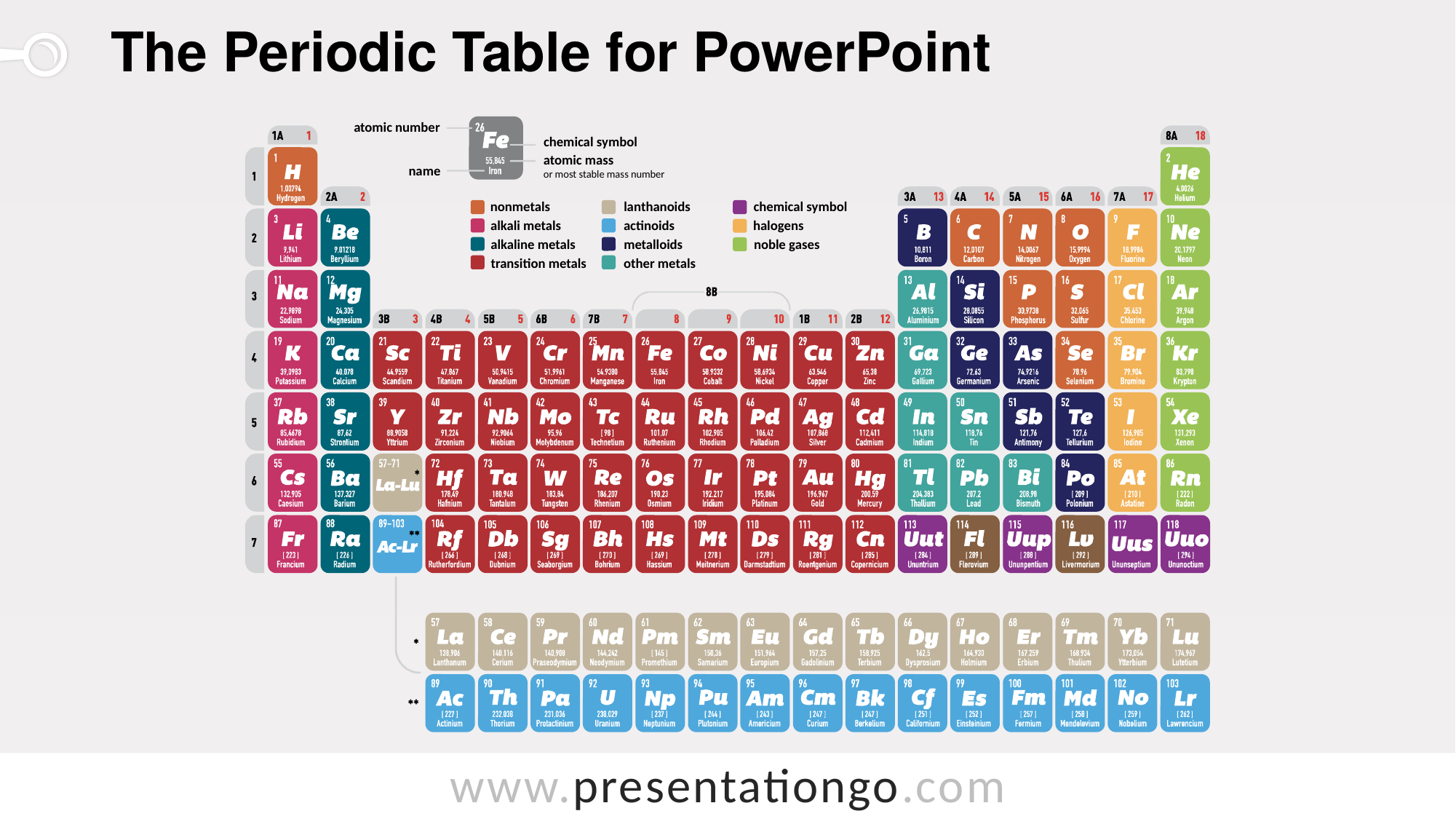

# The Periodic Table for PowerPoint

atomic number

chemical symbol

atomic mass
or most stable mass number

name

nonmetals
lanthanoids
chemical symbol

alkali metals
actinoids
halogens

alkaline metals
metalloids
noble gases

transition metals
other metals